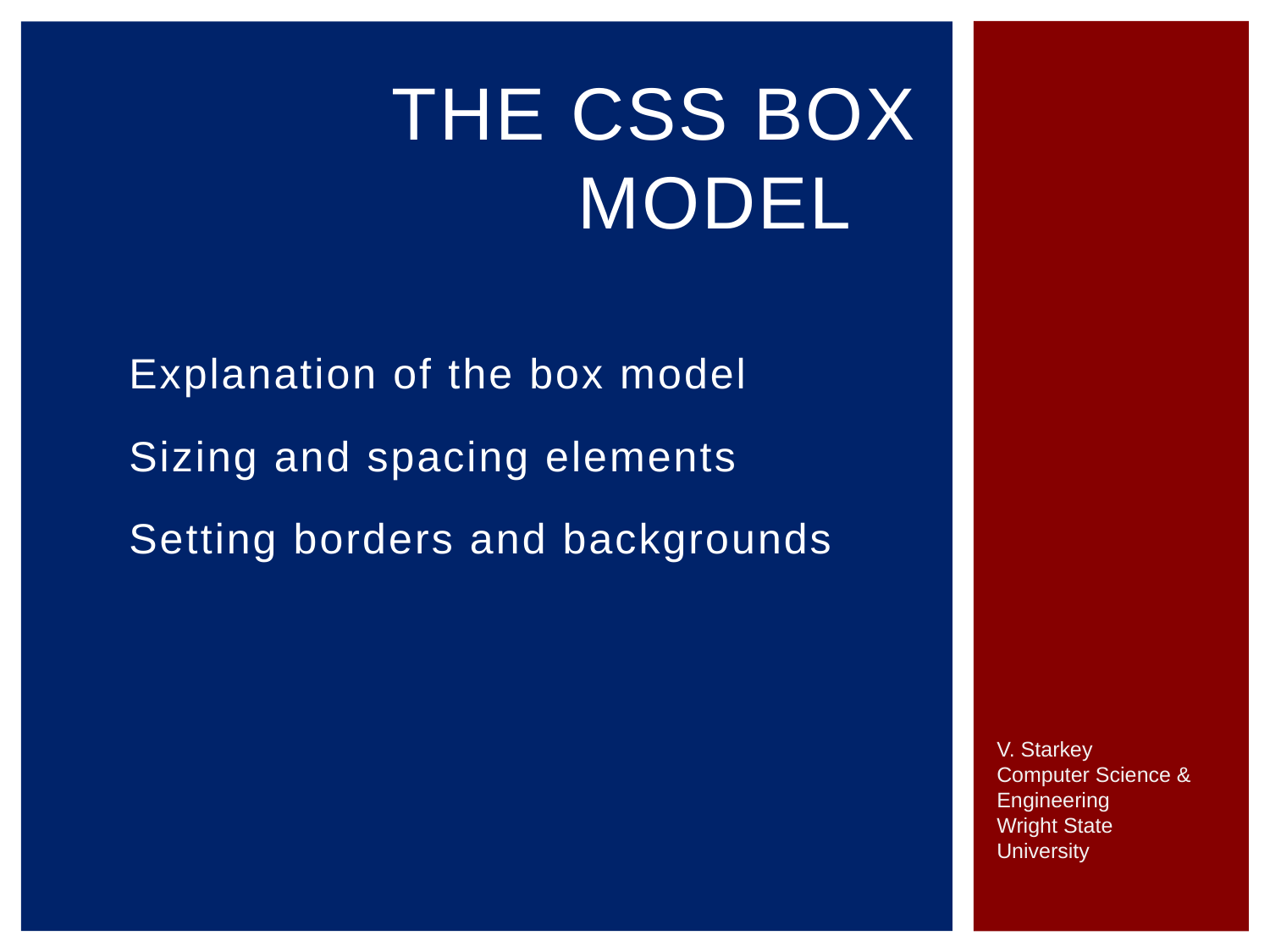

# The css box model
Explanation of the box model
Sizing and spacing elements
Setting borders and backgrounds
V. Starkey
Computer Science & Engineering
Wright State University